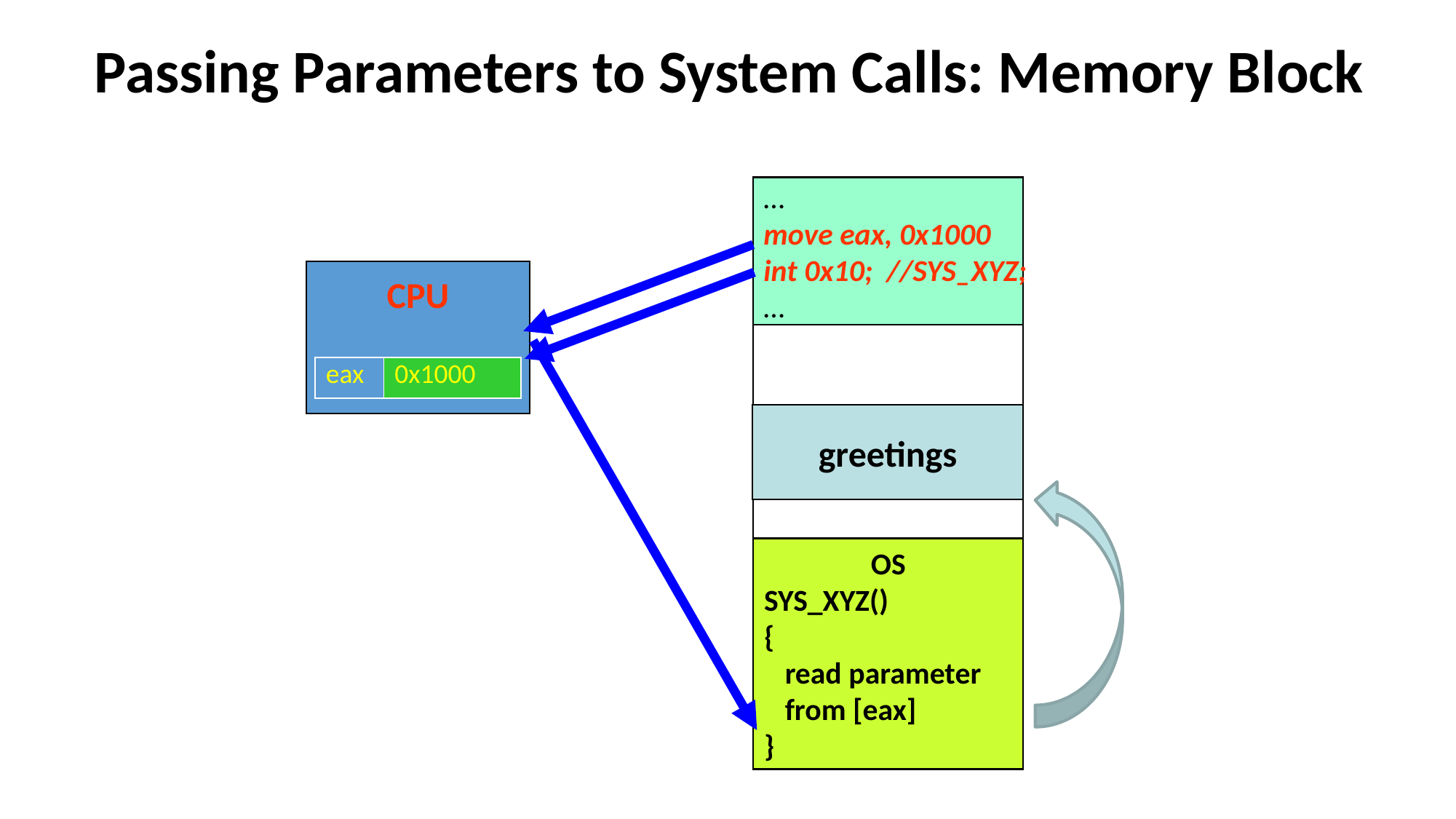

# Passing Parameters to System Calls: Memory Block
…
move eax, 0x1000
int 0x10;  //SYS_XYZ;
…
CPU

…..
| eax | 0x1000 |
| --- | --- |
greetings

OS
SYS_XYZ()
{
   read parameter
   from [eax]
}